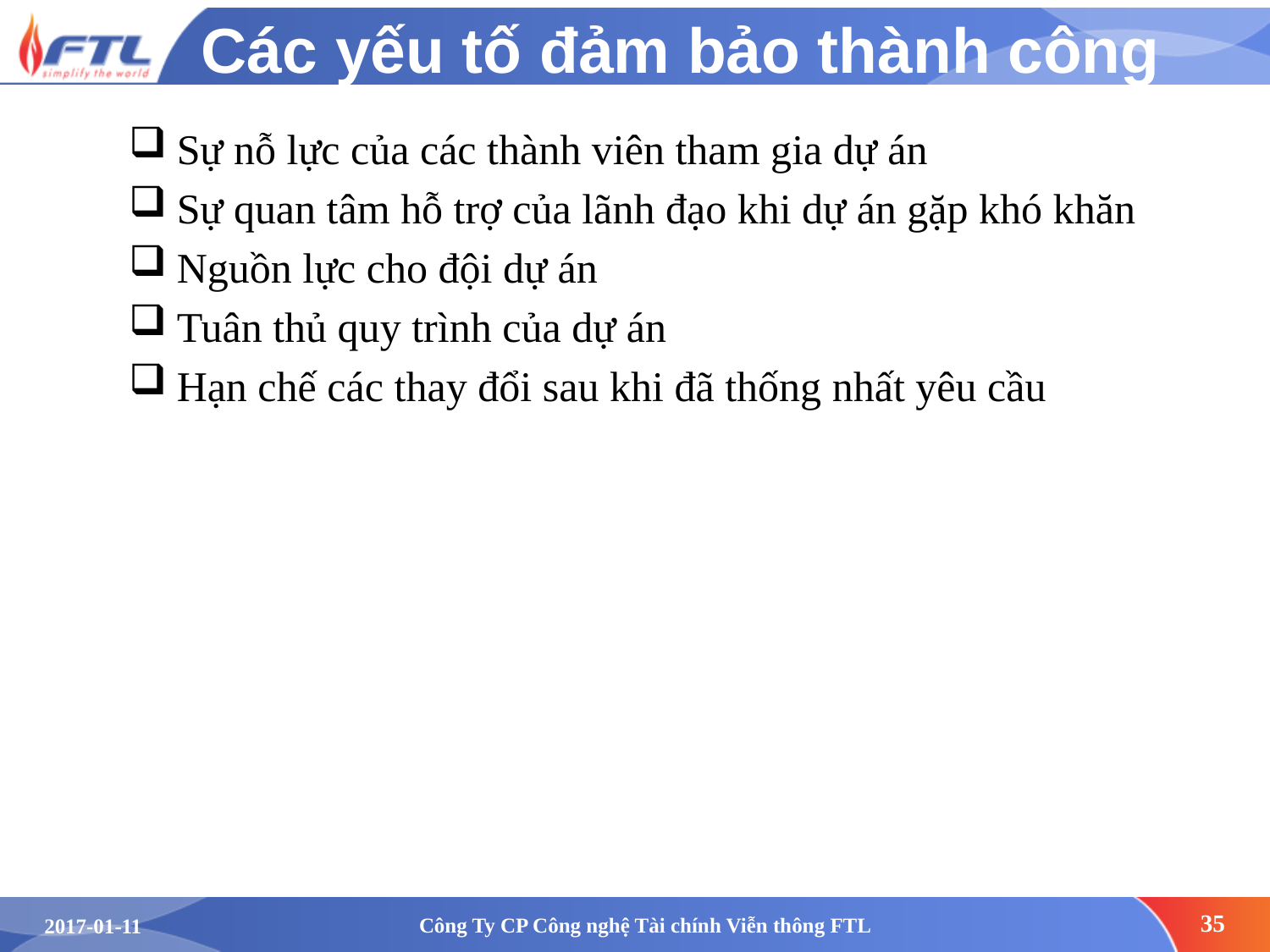

# Các yếu tố đảm bảo thành công
Sự nỗ lực của các thành viên tham gia dự án
Sự quan tâm hỗ trợ của lãnh đạo khi dự án gặp khó khăn
Nguồn lực cho đội dự án
Tuân thủ quy trình của dự án
Hạn chế các thay đổi sau khi đã thống nhất yêu cầu
Công Ty CP Công nghệ Tài chính Viễn thông FTL
35